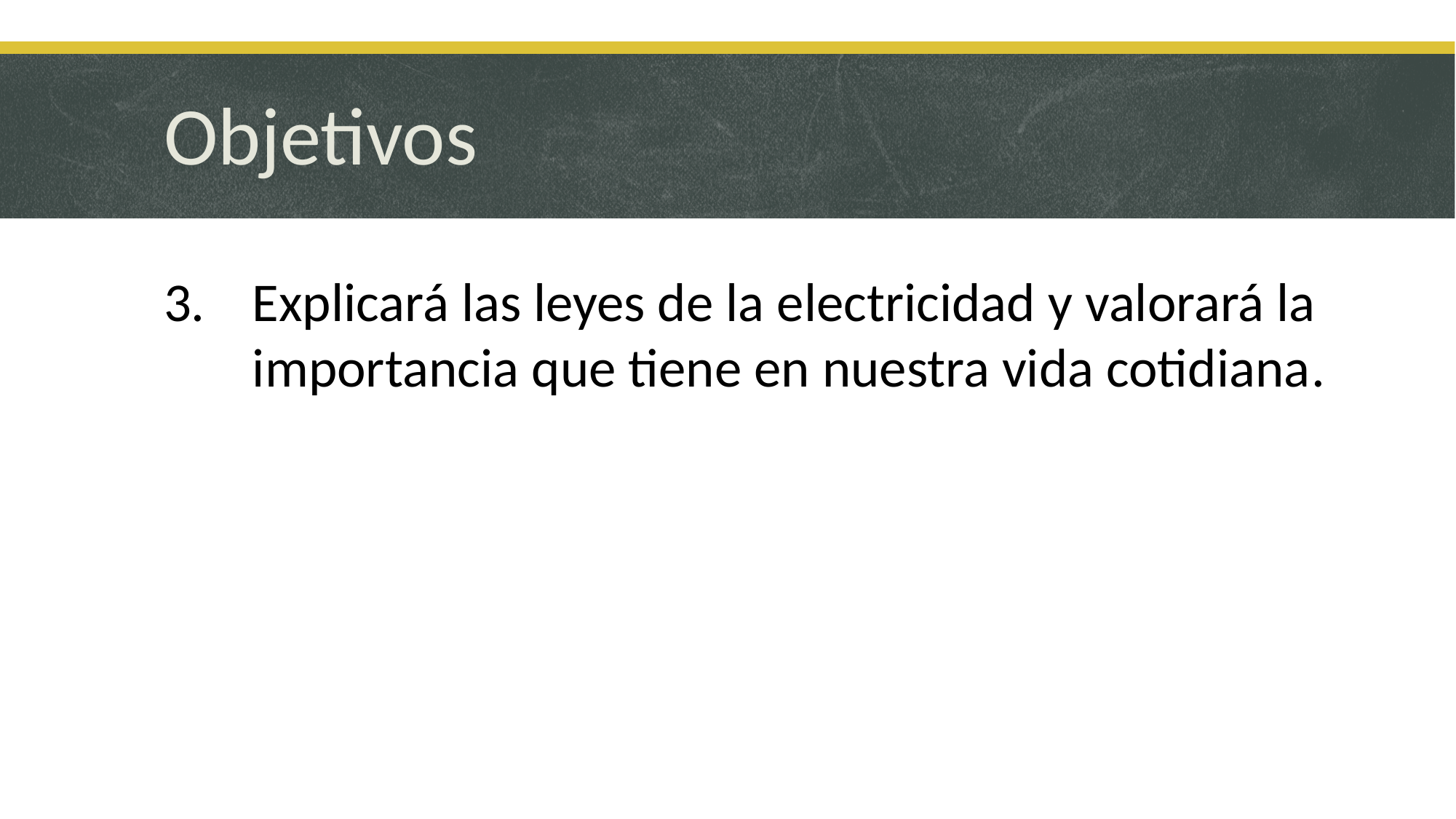

# Objetivos
Explicará las leyes de la electricidad y valorará la importancia que tiene en nuestra vida cotidiana.